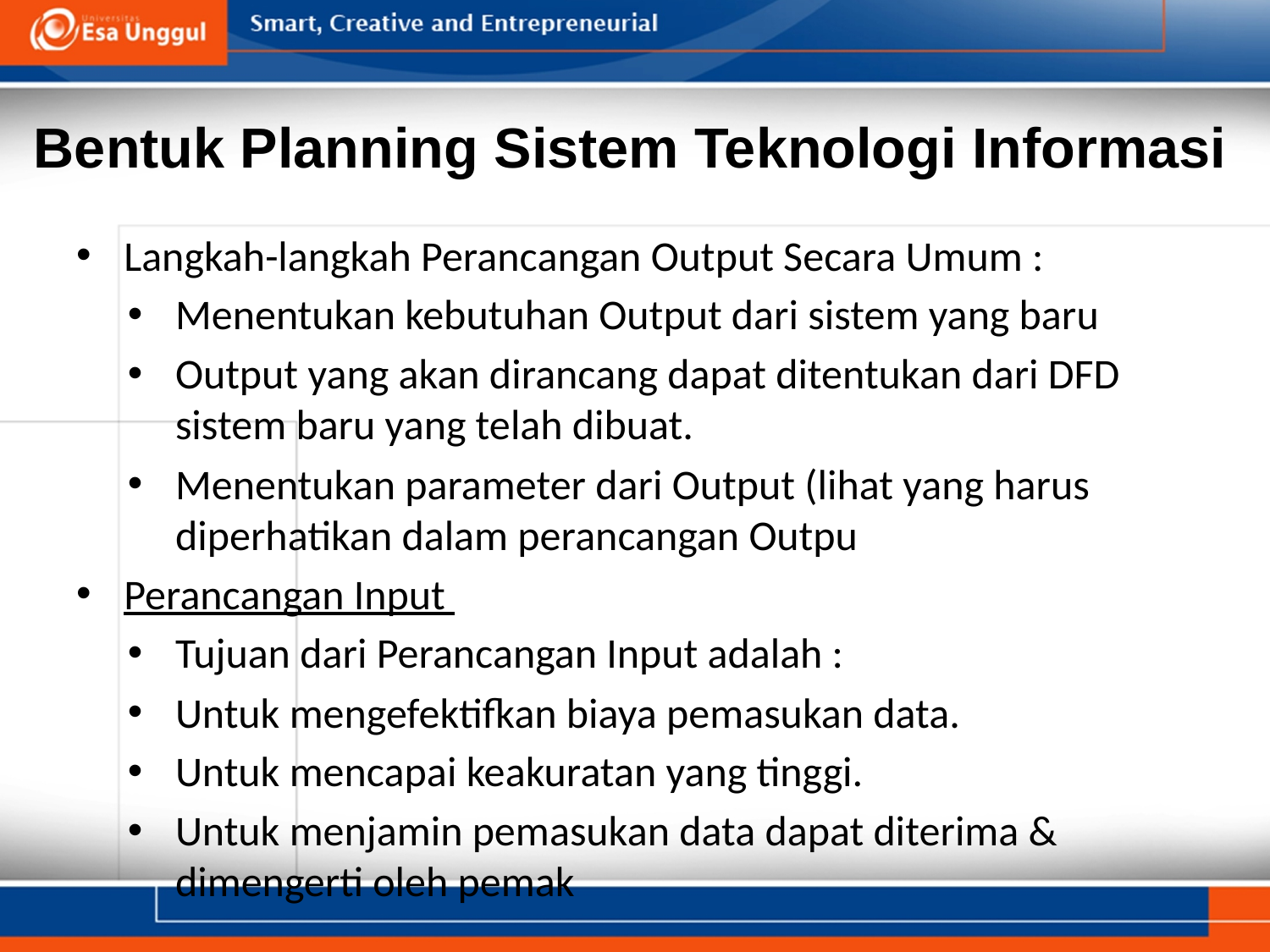

Bentuk Planning Sistem Teknologi Informasi
Langkah-langkah Perancangan Output Secara Umum :
Menentukan kebutuhan Output dari sistem yang baru
Output yang akan dirancang dapat ditentukan dari DFD sistem baru yang telah dibuat.
Menentukan parameter dari Output (lihat yang harus diperhatikan dalam perancangan Outpu
Perancangan Input
Tujuan dari Perancangan Input adalah :
Untuk mengefektifkan biaya pemasukan data.
Untuk mencapai keakuratan yang tinggi.
Untuk menjamin pemasukan data dapat diterima & dimengerti oleh pemak